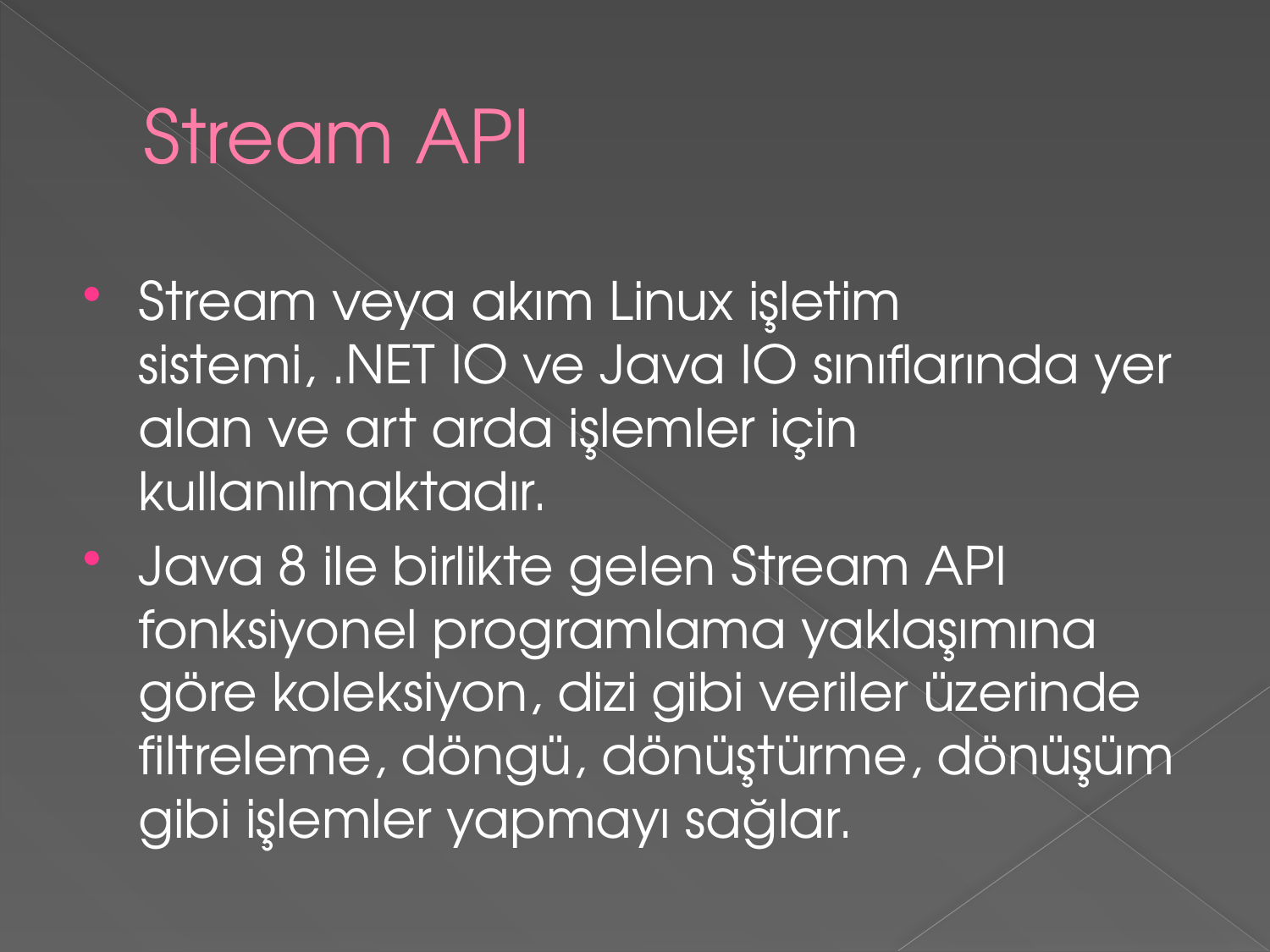

# Stream API
Stream veya akım Linux işletim sistemi, .NET IO ve Java IO sınıflarında yer alan ve art arda işlemler için kullanılmaktadır.
Java 8 ile birlikte gelen Stream API fonksiyonel programlama yaklaşımına göre koleksiyon, dizi gibi veriler üzerinde filtreleme, döngü, dönüştürme, dönüşüm gibi işlemler yapmayı sağlar.